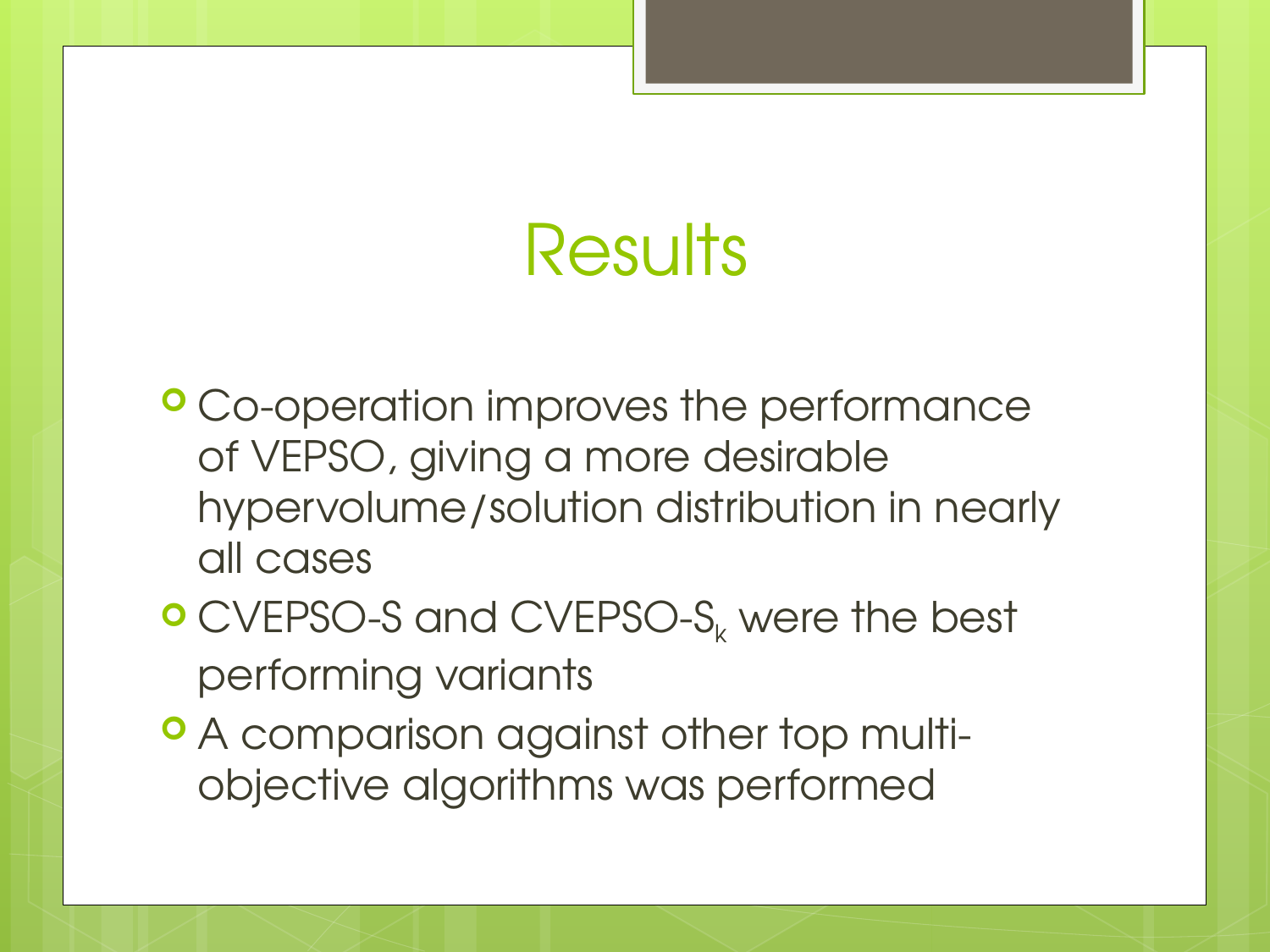

# Results

Co-operation improves the performance of VEPSO, giving a more desirable hypervolume/solution distribution in nearly all cases
CVEPSO-S and CVEPSO-Sk were the best performing variants
A comparison against other top multi-objective algorithms was performed